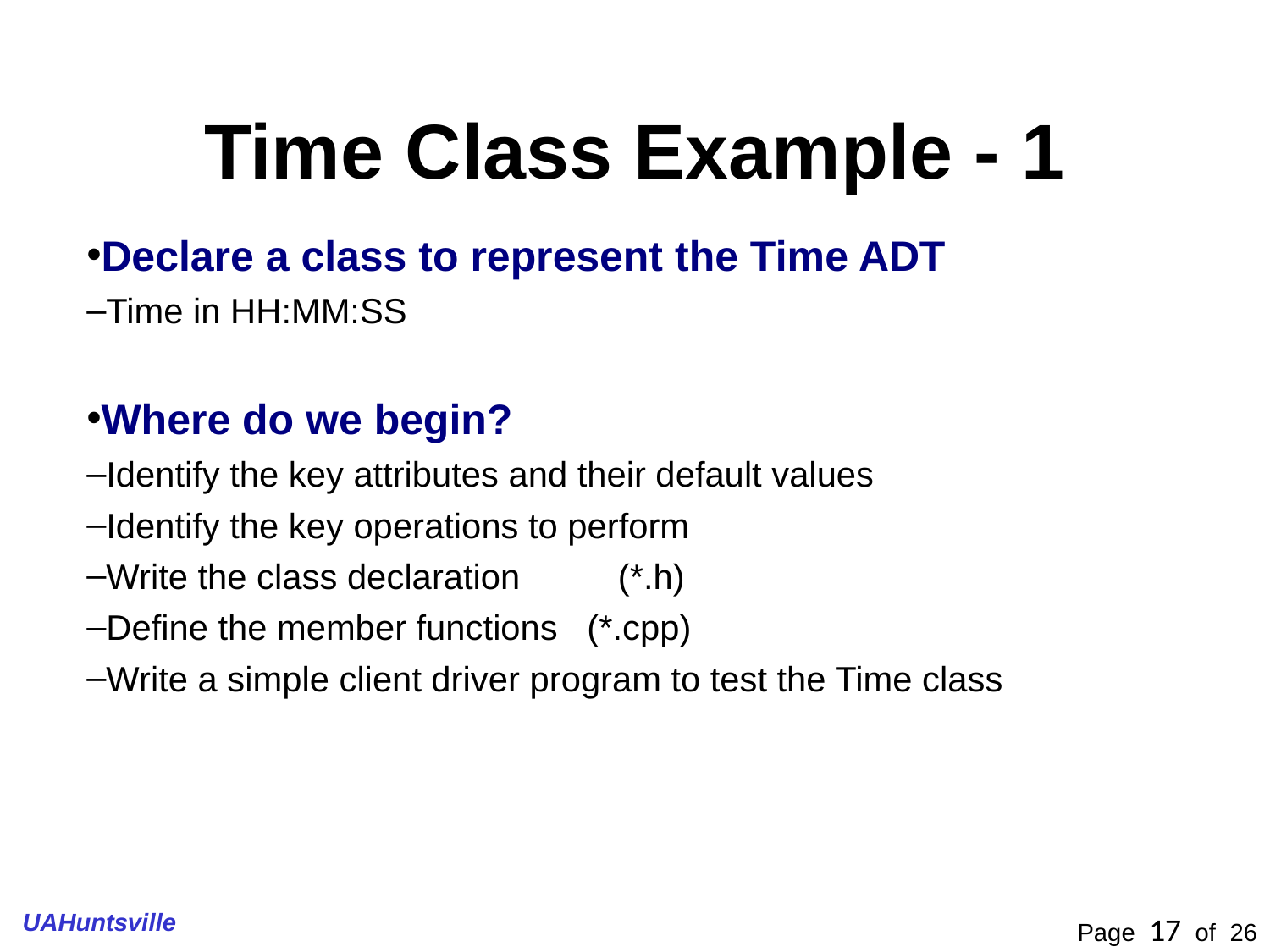

Time Class Example - 1
Declare a class to represent the Time ADT
Time in HH:MM:SS

Where do we begin?
Identify the key attributes and their default values
Identify the key operations to perform
Write the class declaration	(*.h)
Define the member functions   (*.cpp)
Write a simple client driver program to test the Time class

UAHuntsville